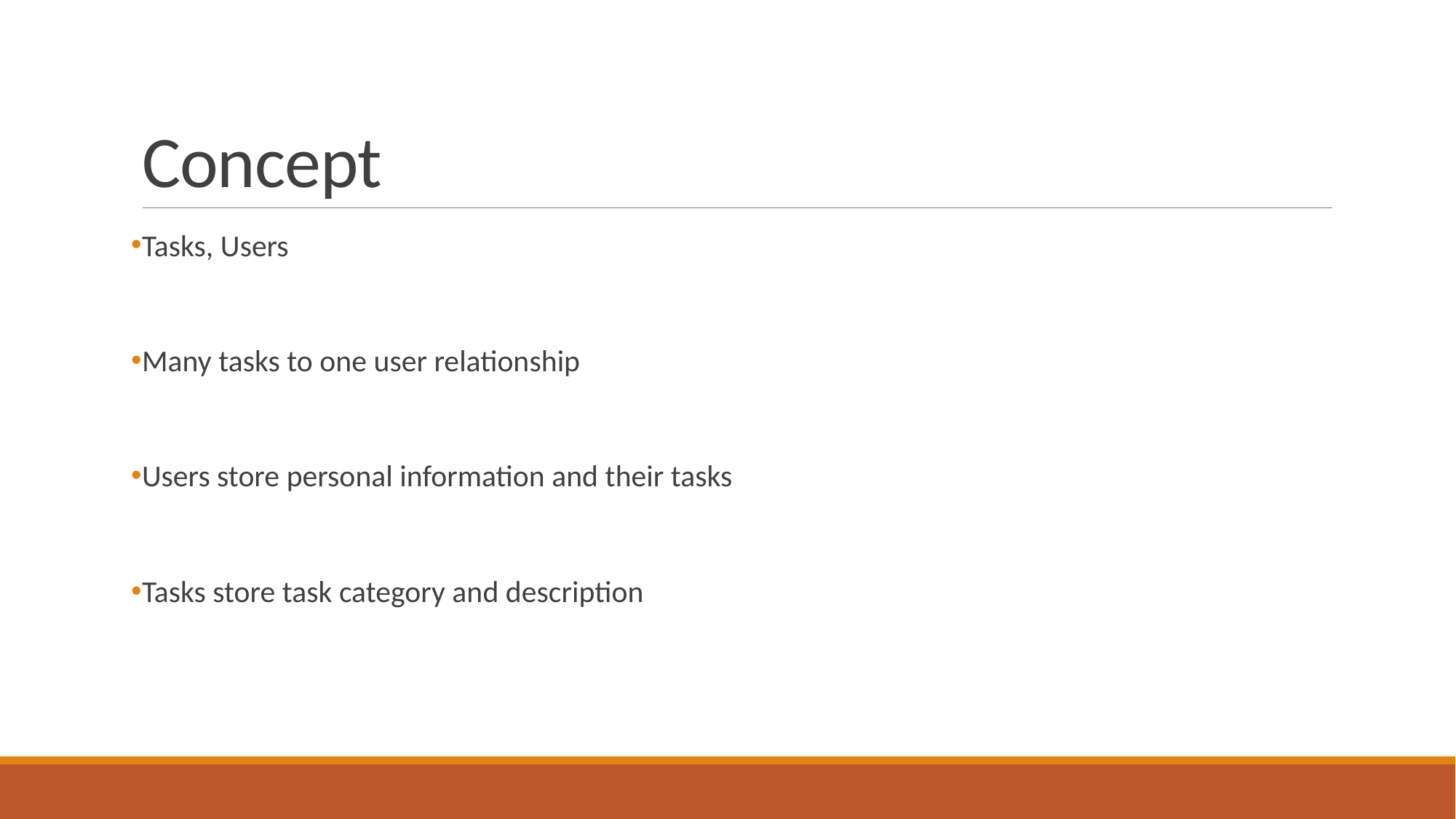

# Concept
Tasks, Users

Many tasks to one user relationship

Users store personal information and their tasks

Tasks store task category and description